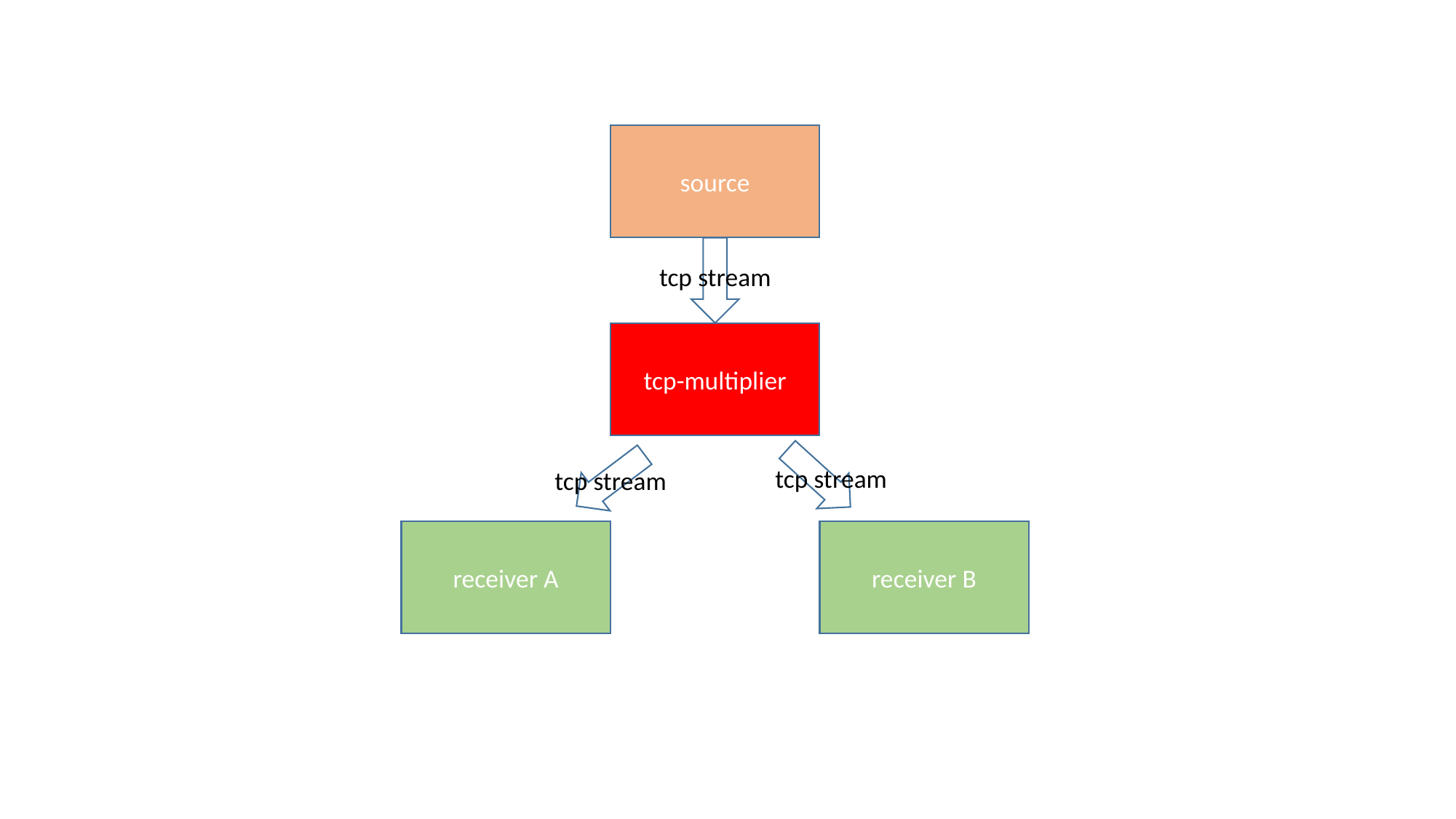

source

tcp stream
tcp-multiplier

tcp stream
tcp stream
receiver A
receiver B